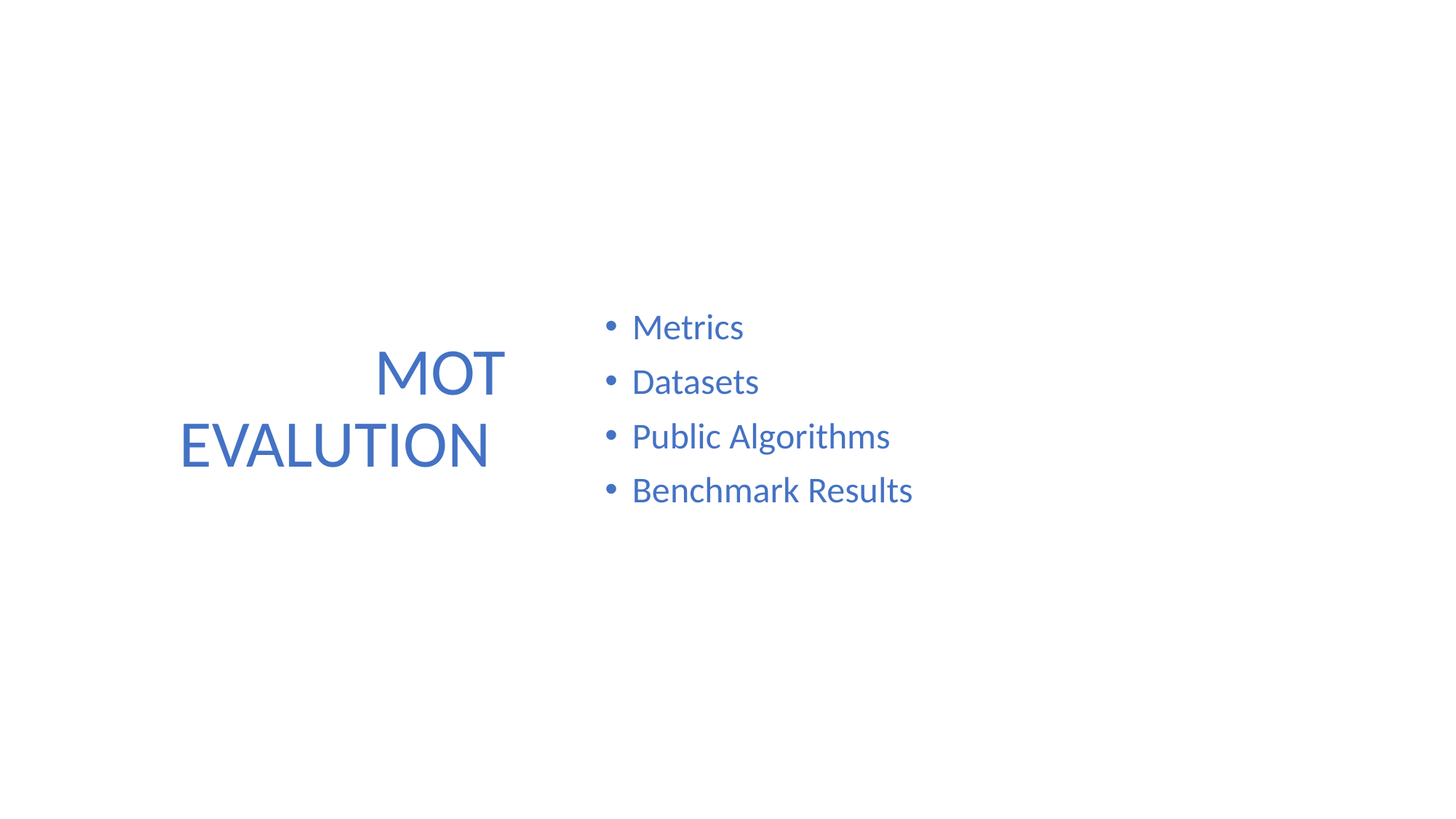

# MOT EVALUTION
Metrics
Datasets
Public Algorithms
Benchmark Results